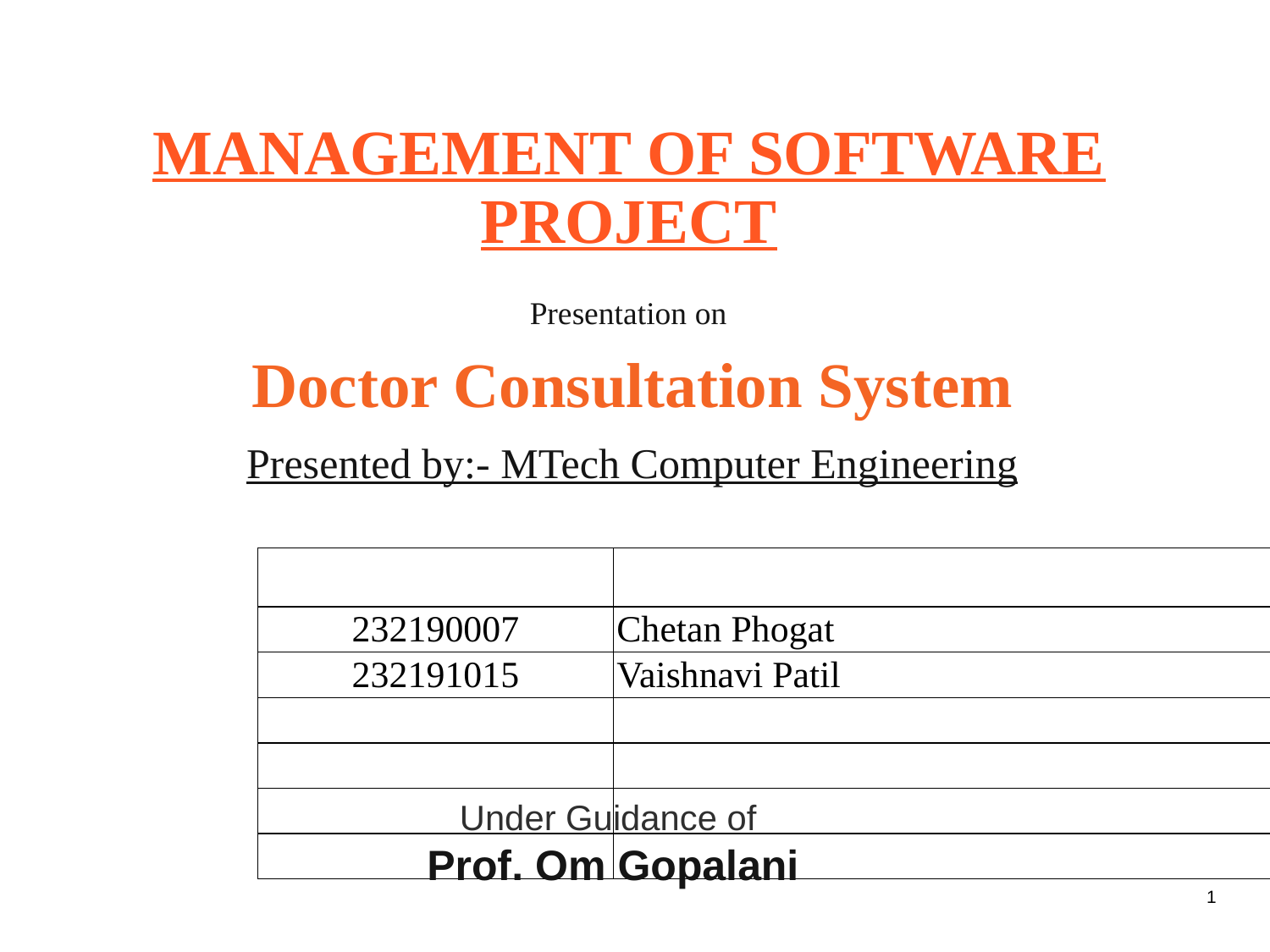

# MANAGEMENT OF SOFTWARE PROJECT
Presentation on
Doctor Consultation System
Presented by:- MTech Computer Engineering

|  |  |
| --- | --- |
| 232190007 | Chetan Phogat |
| 232191015 | Vaishnavi Patil |
|  |  |
|  |  |
|  |  |
|  |  |
Under Guidance of
Prof. Om Gopalani
1